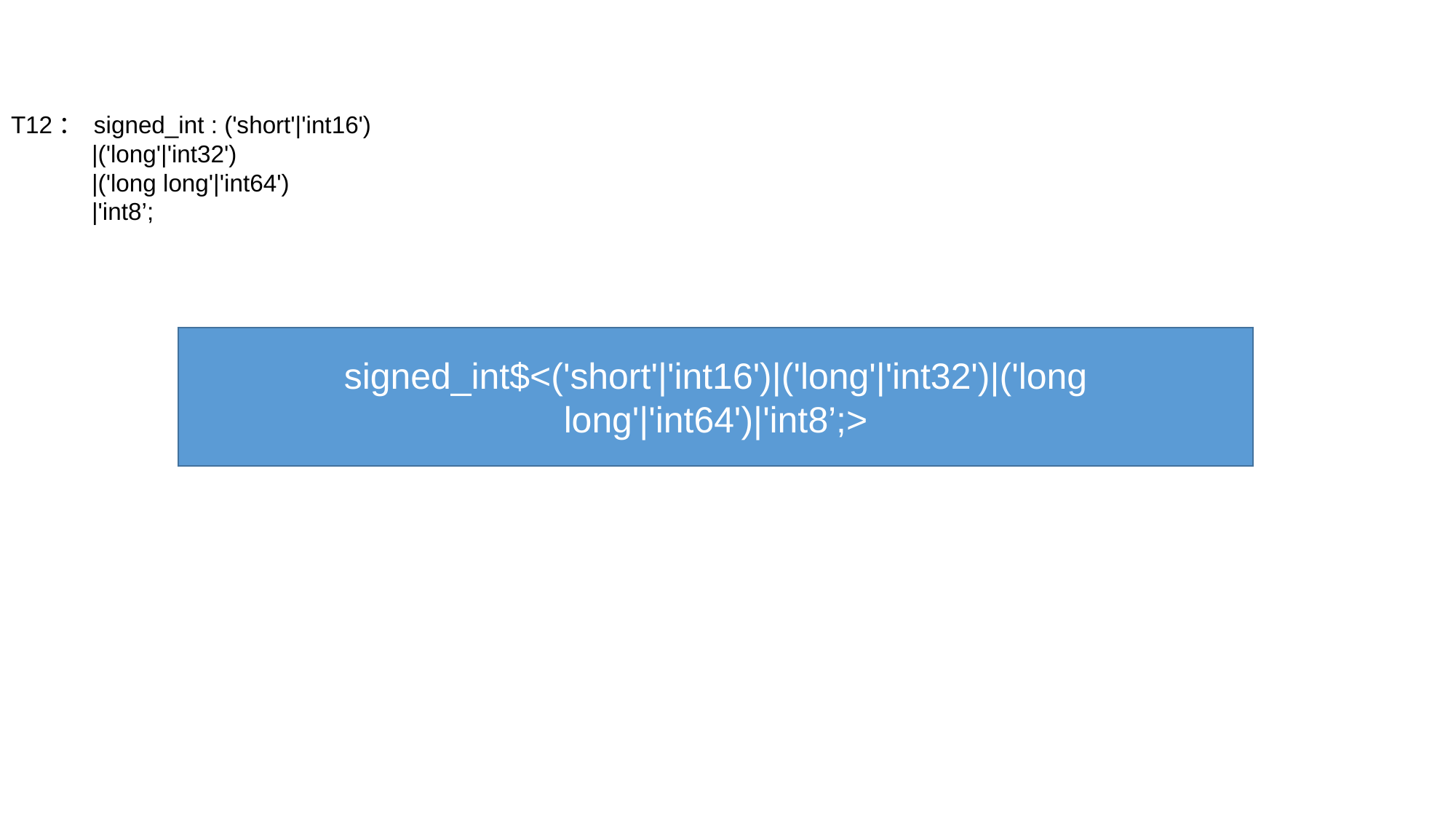

T12： signed_int : ('short'|'int16')
            |('long'|'int32')
            |('long long'|'int64')
            |'int8’;
signed_int$<('short'|'int16')|('long'|'int32')|('long long'|'int64')|'int8’;>